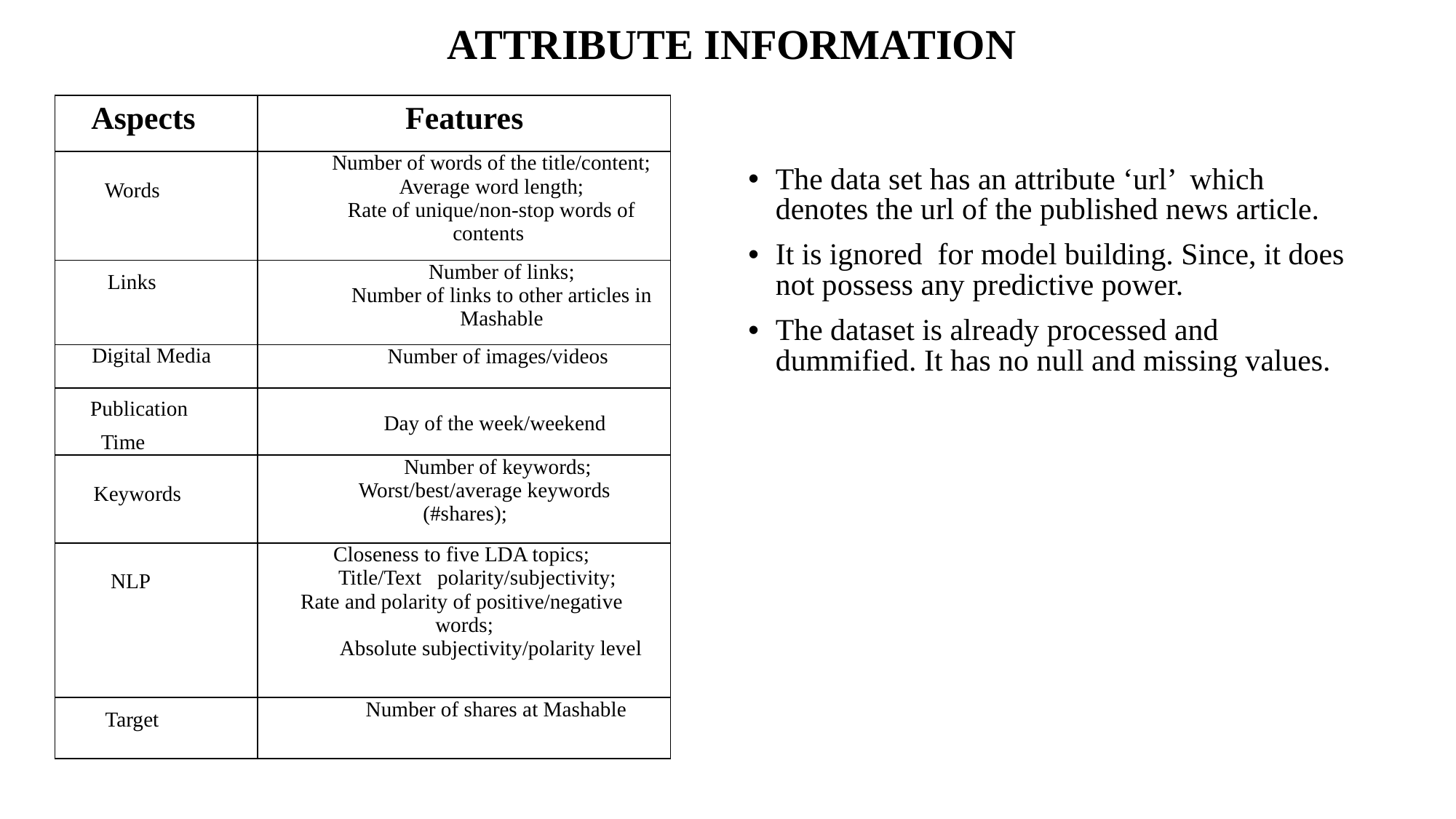

# ATTRIBUTE INFORMATION
| Aspects | Features |
| --- | --- |
| Words | Number of words of the title/content; Average word length; Rate of unique/non-stop words of contents |
| Links | Number of links; Number of links to other articles in Mashable |
| Digital Media | Number of images/videos |
| Publication Time | Day of the week/weekend |
| Keywords | Number of keywords; Worst/best/average keywords (#shares); |
| NLP | Closeness to five LDA topics; Title/Text polarity/subjectivity; Rate and polarity of positive/negative words; Absolute subjectivity/polarity level |
| Target | Number of shares at Mashable |

The data set has an attribute ‘url’  which denotes the url of the published news article.
It is ignored  for model building. Since, it does not possess any predictive power.
The dataset is already processed and dummified. It has no null and missing values.